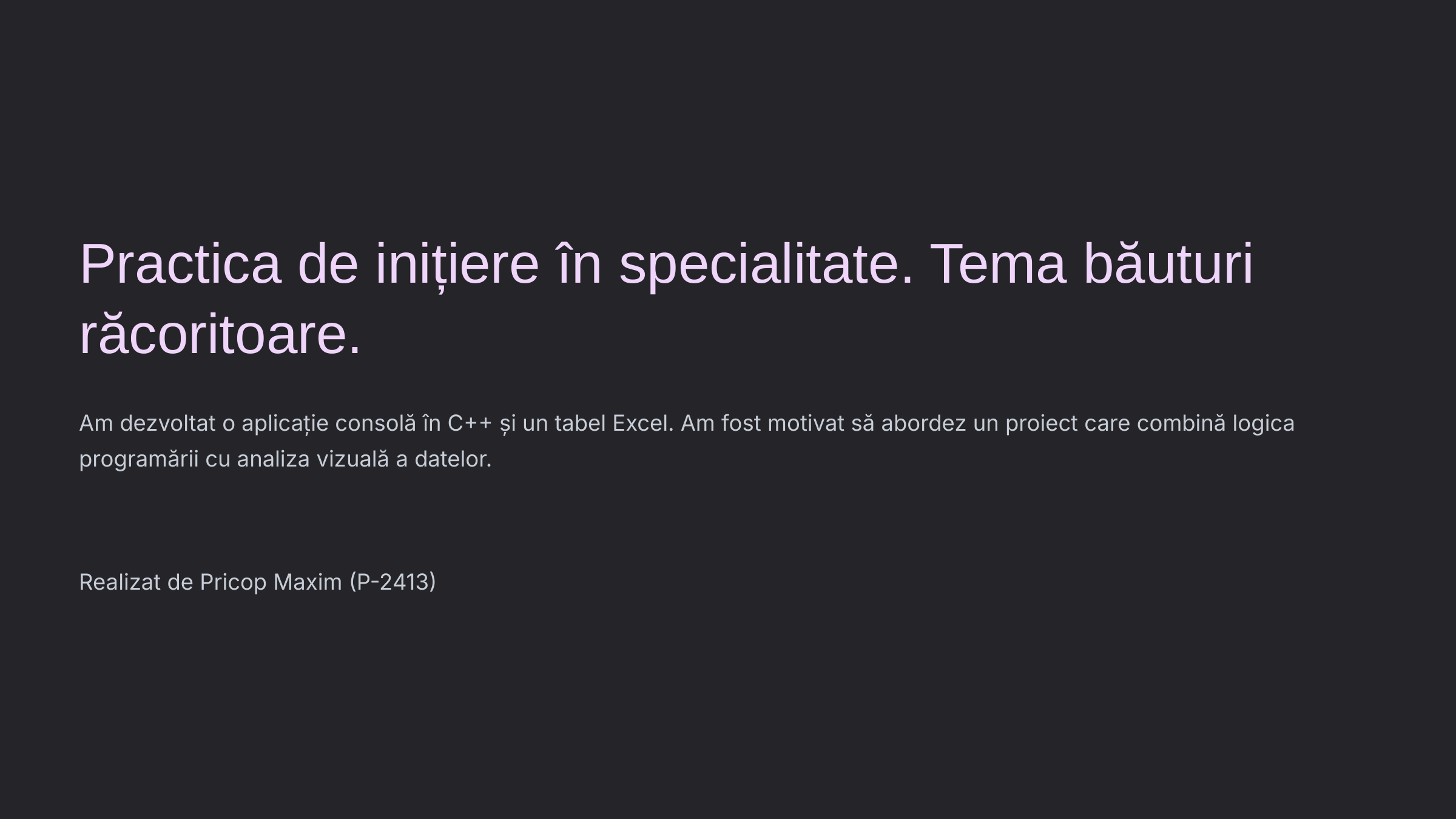

Practica de inițiere în specialitate. Tema băuturi răcoritoare.
Am dezvoltat o aplicație consolă în C++ și un tabel Excel. Am fost motivat să abordez un proiect care combină logica programării cu analiza vizuală a datelor.

Realizat de Pricop Maxim (P-2413)